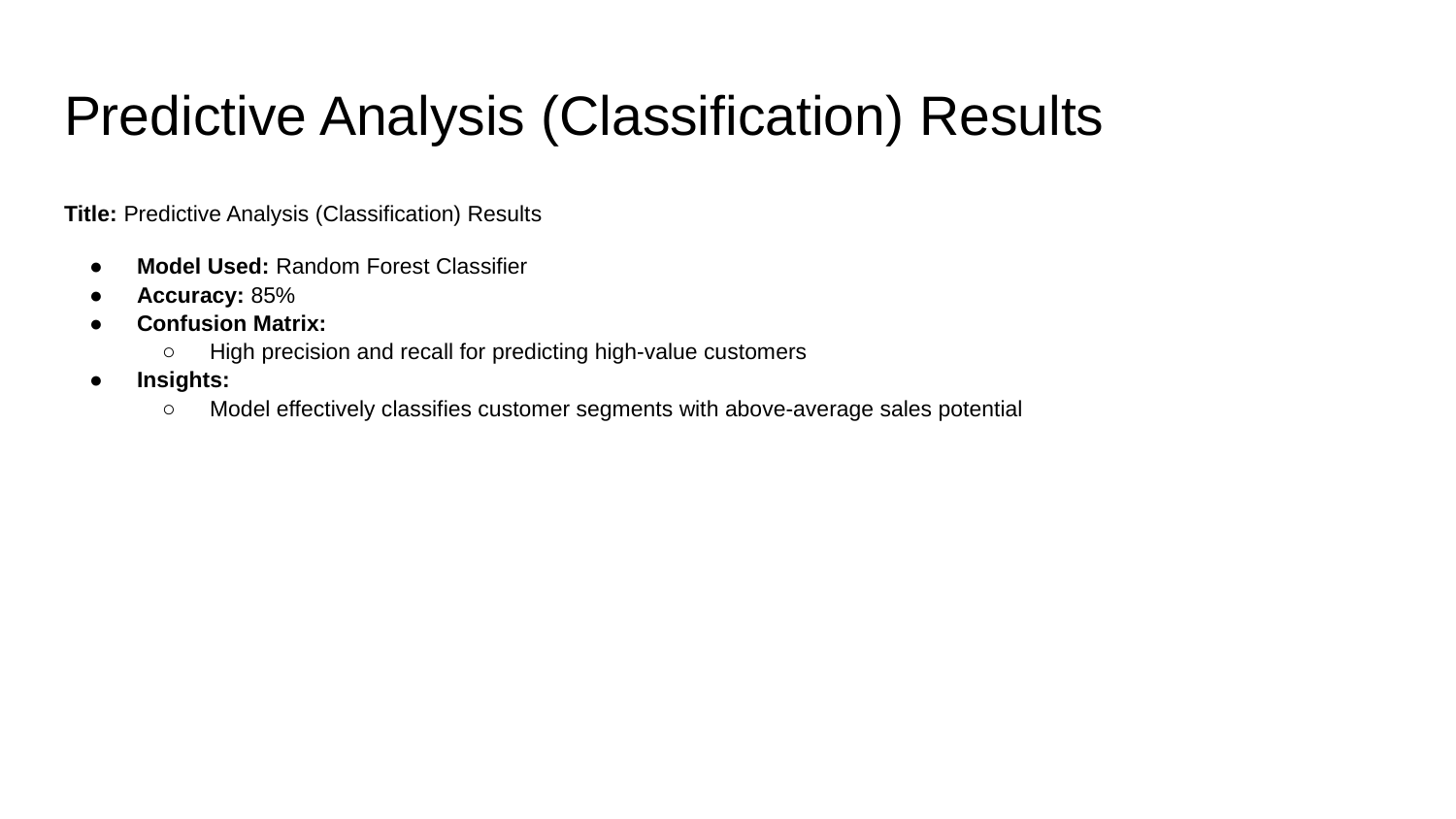

# Predictive Analysis (Classification) Results
Title: Predictive Analysis (Classification) Results
Model Used: Random Forest Classifier
Accuracy: 85%
Confusion Matrix:
High precision and recall for predicting high-value customers
Insights:
Model effectively classifies customer segments with above-average sales potential